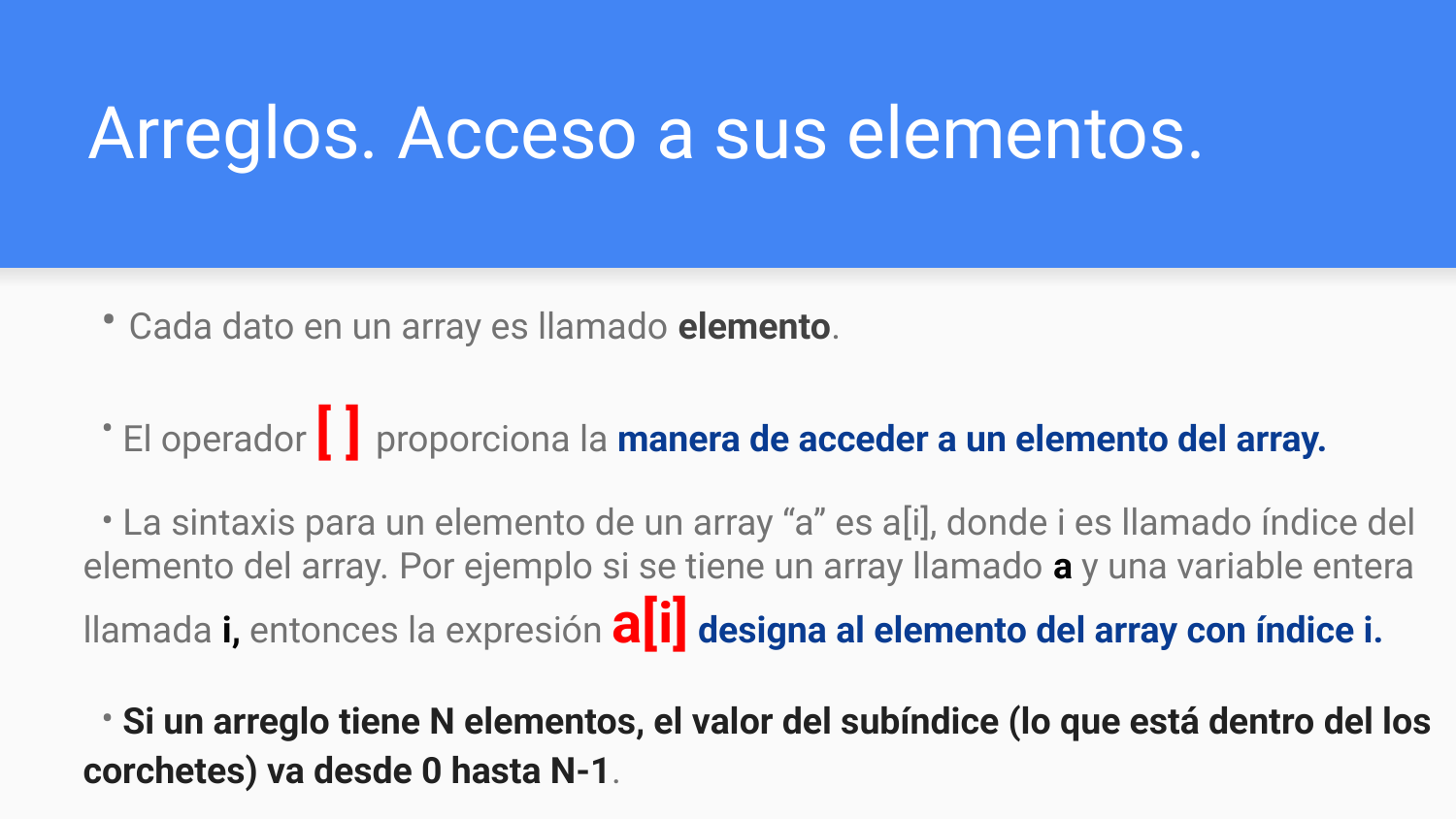

# Arreglos. Acceso a sus elementos.
 Cada dato en un array es llamado elemento.
 El operador [ ] proporciona la manera de acceder a un elemento del array.
 La sintaxis para un elemento de un array “a” es a[i], donde i es llamado índice del elemento del array. Por ejemplo si se tiene un array llamado a y una variable entera llamada i, entonces la expresión a[i] designa al elemento del array con índice i.
 Si un arreglo tiene N elementos, el valor del subíndice (lo que está dentro del los corchetes) va desde 0 hasta N-1.